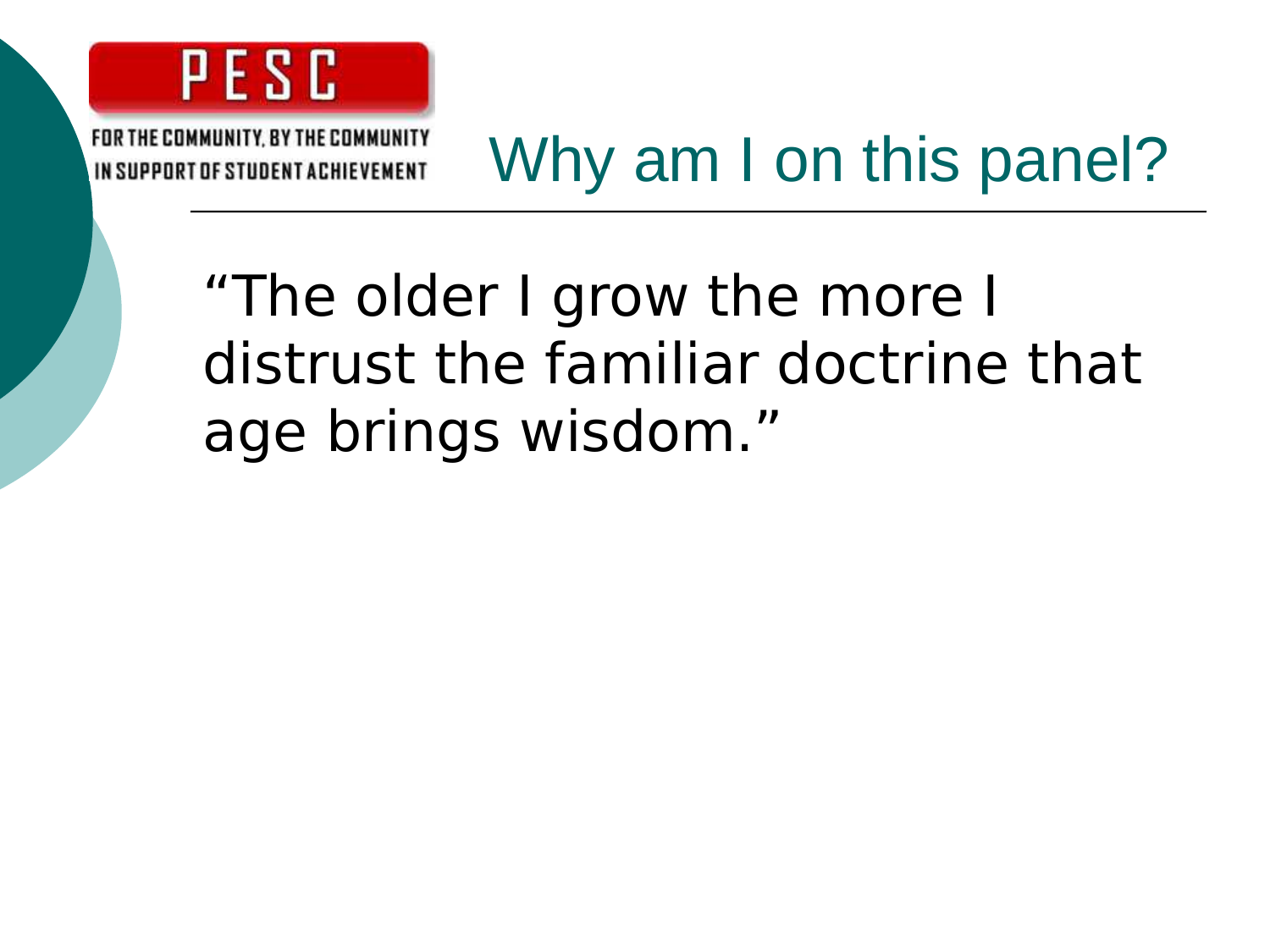

# Why am I on this panel?
“The older I grow the more I distrust the familiar doctrine that age brings wisdom.”